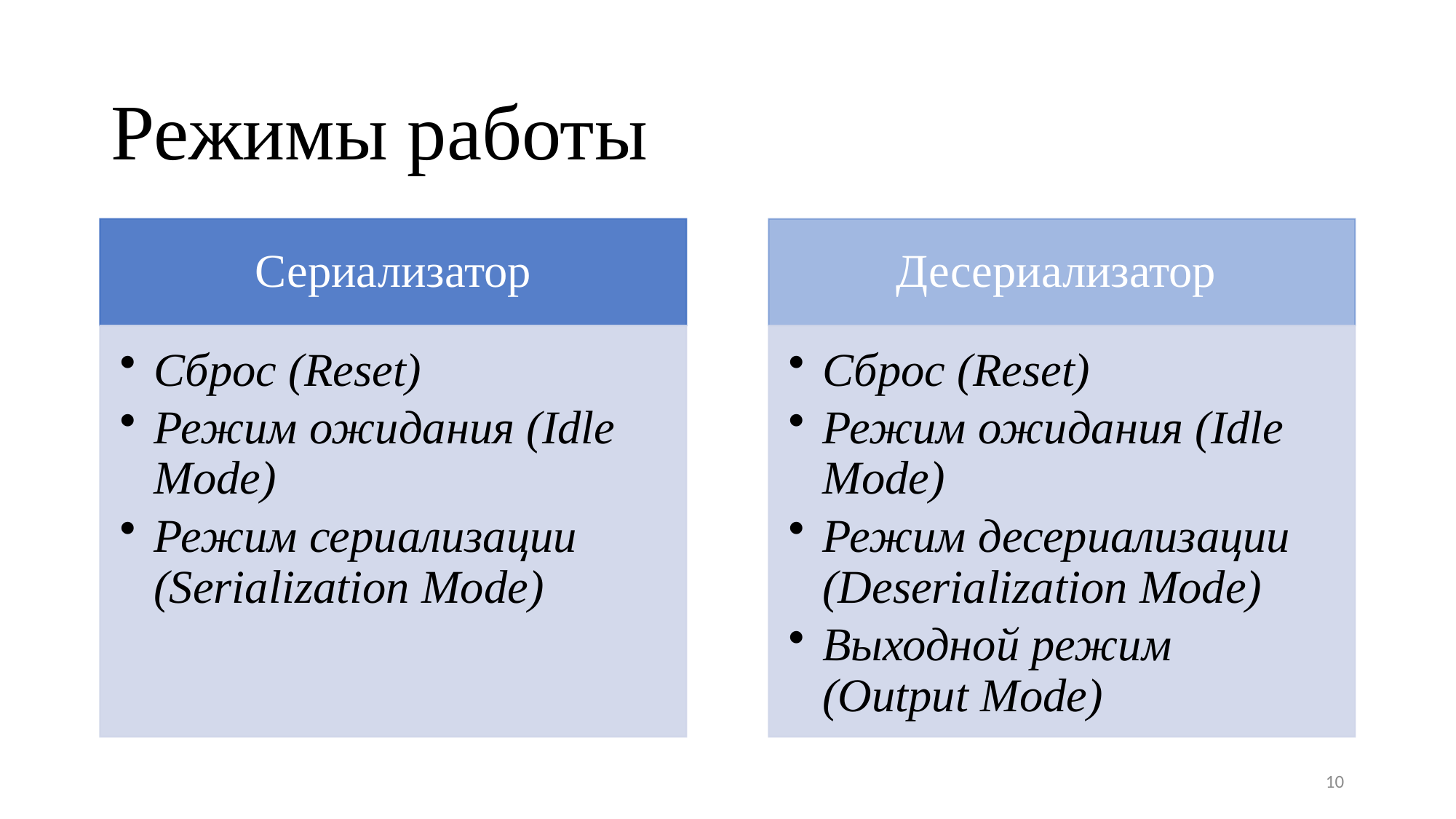

# Режимы работы
Сериализатор
Сброс (Reset)
Режим ожидания (Idle Mode)
Режим сериализации (Serialization Mode)

Десериализатор
Сброс (Reset)
Режим ожидания (Idle Mode)
Режим десериализации (Deserialization Mode)
Выходной режим (Output Mode)
10